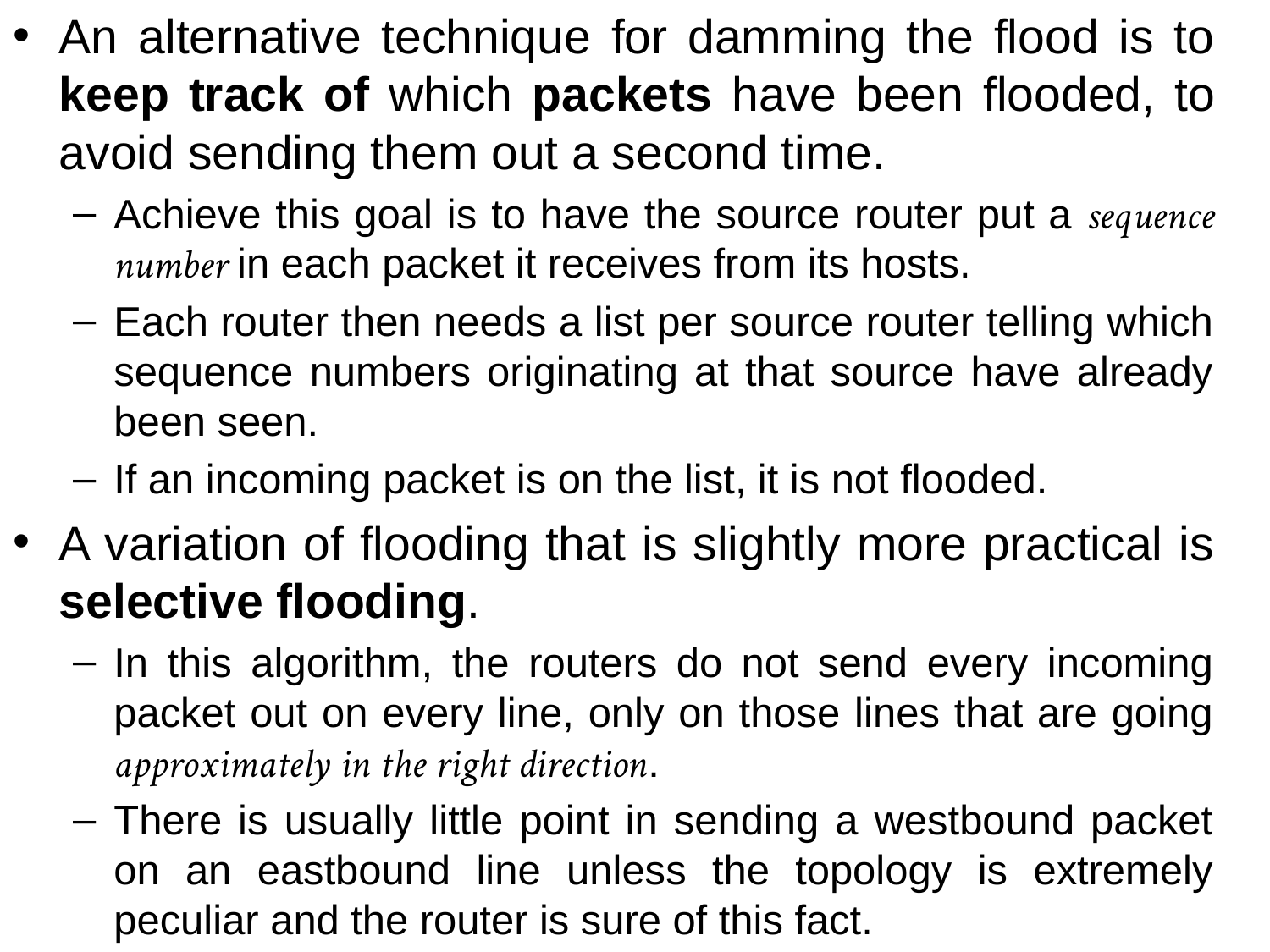

An alternative technique for damming the flood is to keep track of which packets have been flooded, to avoid sending them out a second time.
Achieve this goal is to have the source router put a sequence number in each packet it receives from its hosts.
Each router then needs a list per source router telling which sequence numbers originating at that source have already been seen.
If an incoming packet is on the list, it is not flooded.
A variation of flooding that is slightly more practical is selective flooding.
In this algorithm, the routers do not send every incoming packet out on every line, only on those lines that are going approximately in the right direction.
There is usually little point in sending a westbound packet on an eastbound line unless the topology is extremely peculiar and the router is sure of this fact.